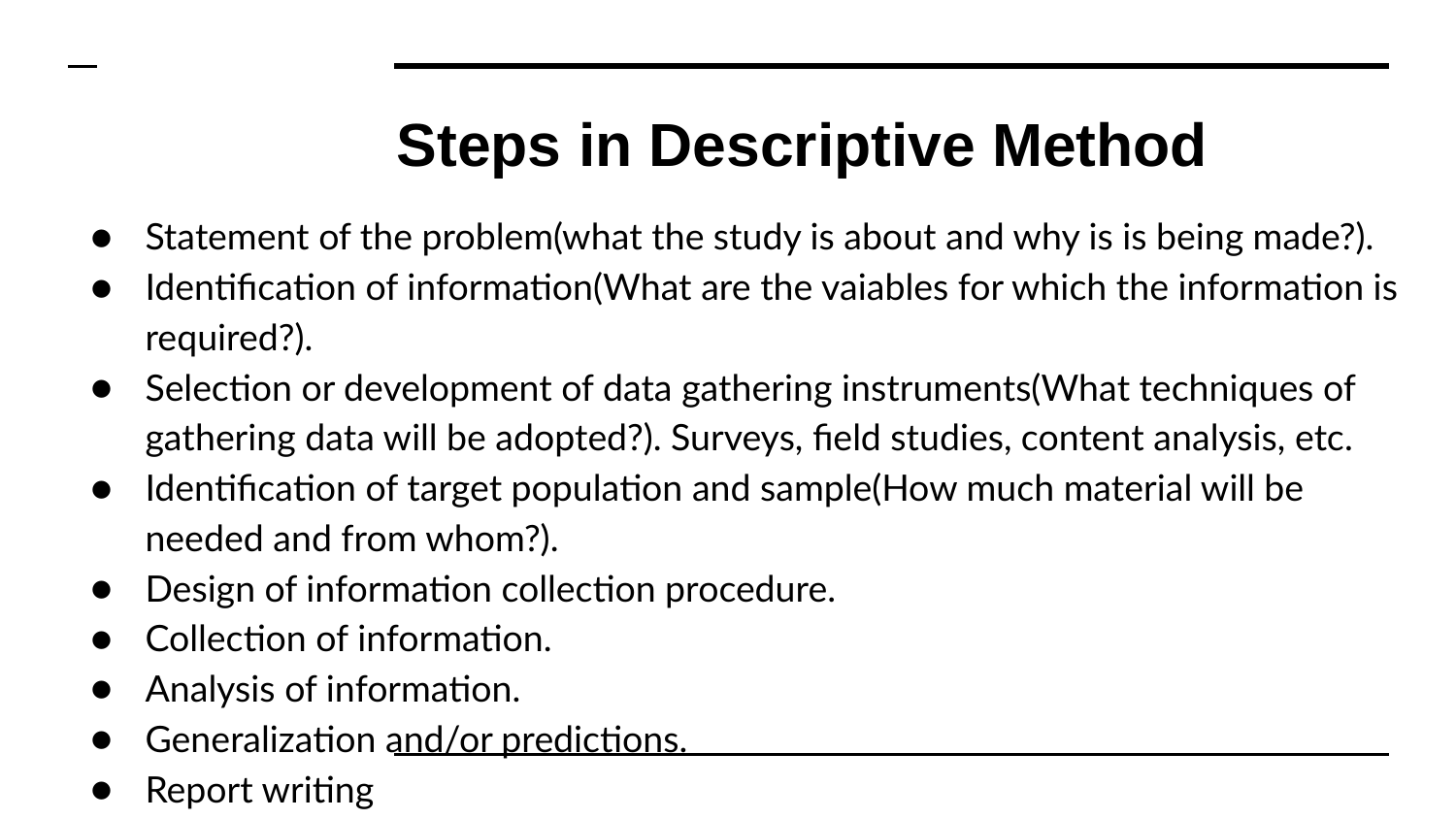

# Steps in Descriptive Method
Statement of the problem(what the study is about and why is is being made?).
Identification of information(What are the vaiables for which the information is required?).
Selection or development of data gathering instruments(What techniques of gathering data will be adopted?). Surveys, field studies, content analysis, etc.
Identification of target population and sample(How much material will be needed and from whom?).
Design of information collection procedure.
Collection of information.
Analysis of information.
Generalization and/or predictions.
Report writing